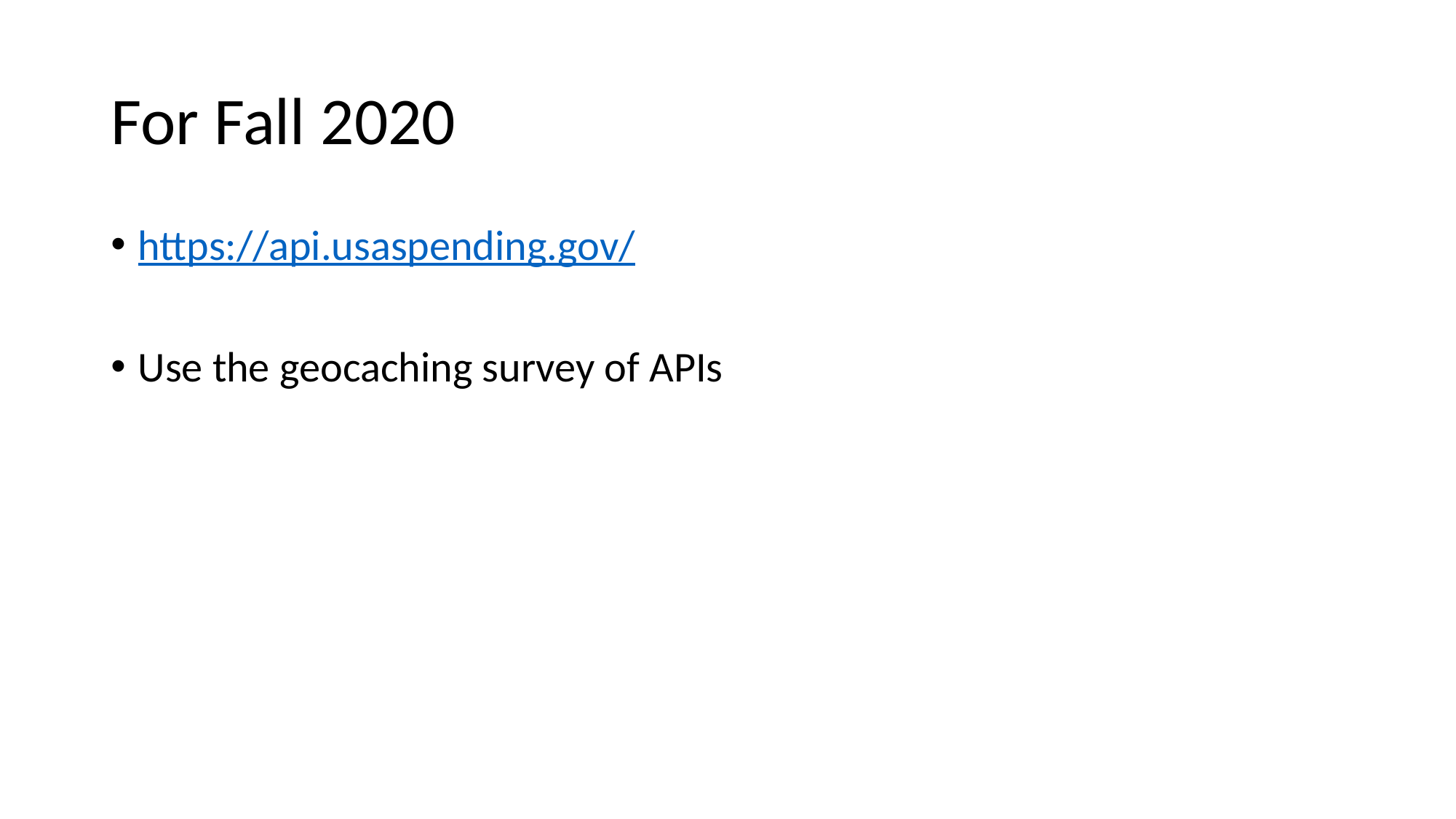

# For Fall 2020
https://api.usaspending.gov/

Use the geocaching survey of APIs